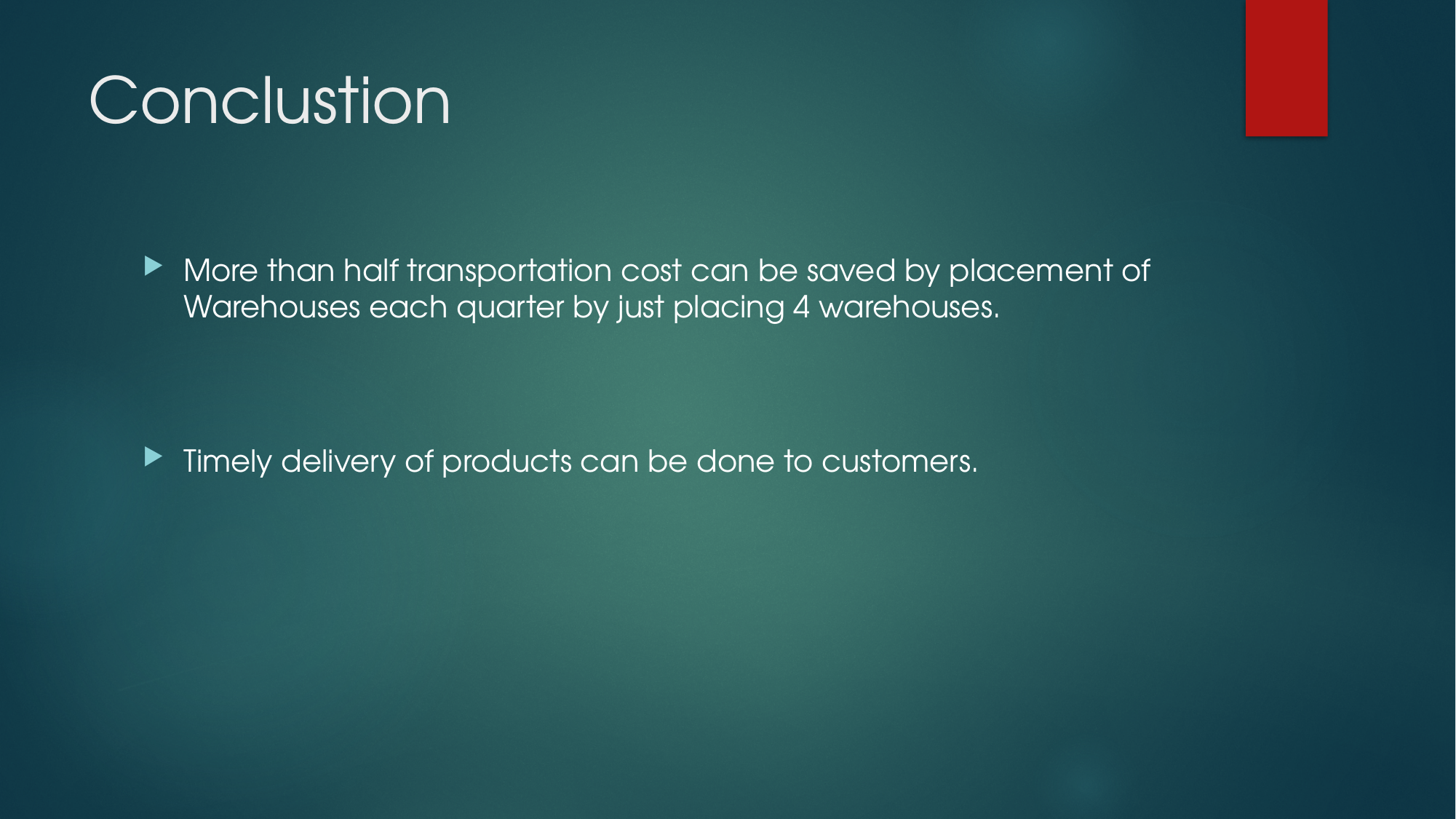

# Conclustion
More than half transportation cost can be saved by placement of Warehouses each quarter by just placing 4 warehouses.

Timely delivery of products can be done to customers.